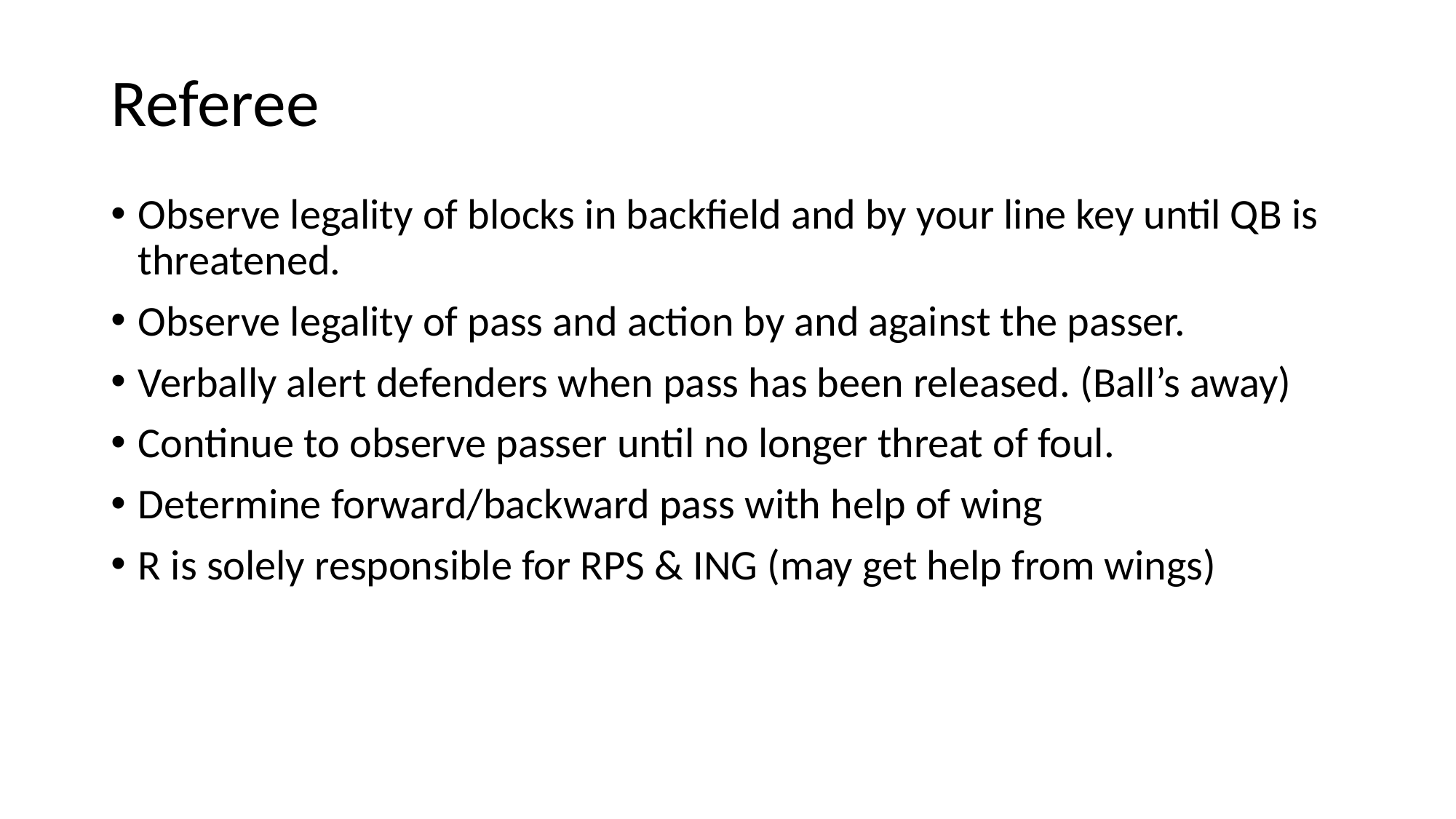

# Referee
Observe legality of blocks in backfield and by your line key until QB is threatened.
Observe legality of pass and action by and against the passer.
Verbally alert defenders when pass has been released. (Ball’s away)
Continue to observe passer until no longer threat of foul.
Determine forward/backward pass with help of wing
R is solely responsible for RPS & ING (may get help from wings)